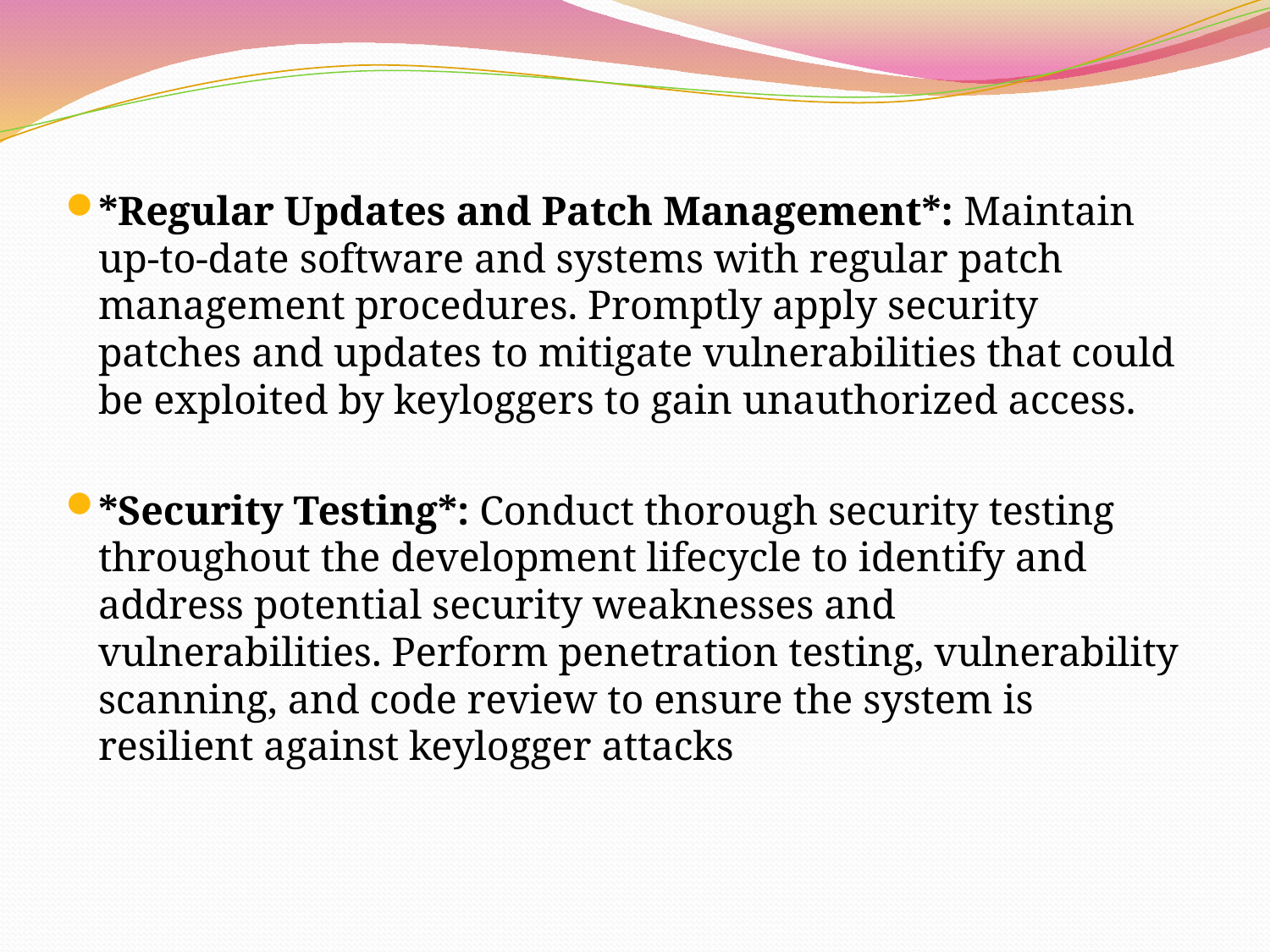

*Regular Updates and Patch Management*: Maintain up-to-date software and systems with regular patch management procedures. Promptly apply security patches and updates to mitigate vulnerabilities that could be exploited by keyloggers to gain unauthorized access.

*Security Testing*: Conduct thorough security testing throughout the development lifecycle to identify and address potential security weaknesses and vulnerabilities. Perform penetration testing, vulnerability scanning, and code review to ensure the system is resilient against keylogger attacks